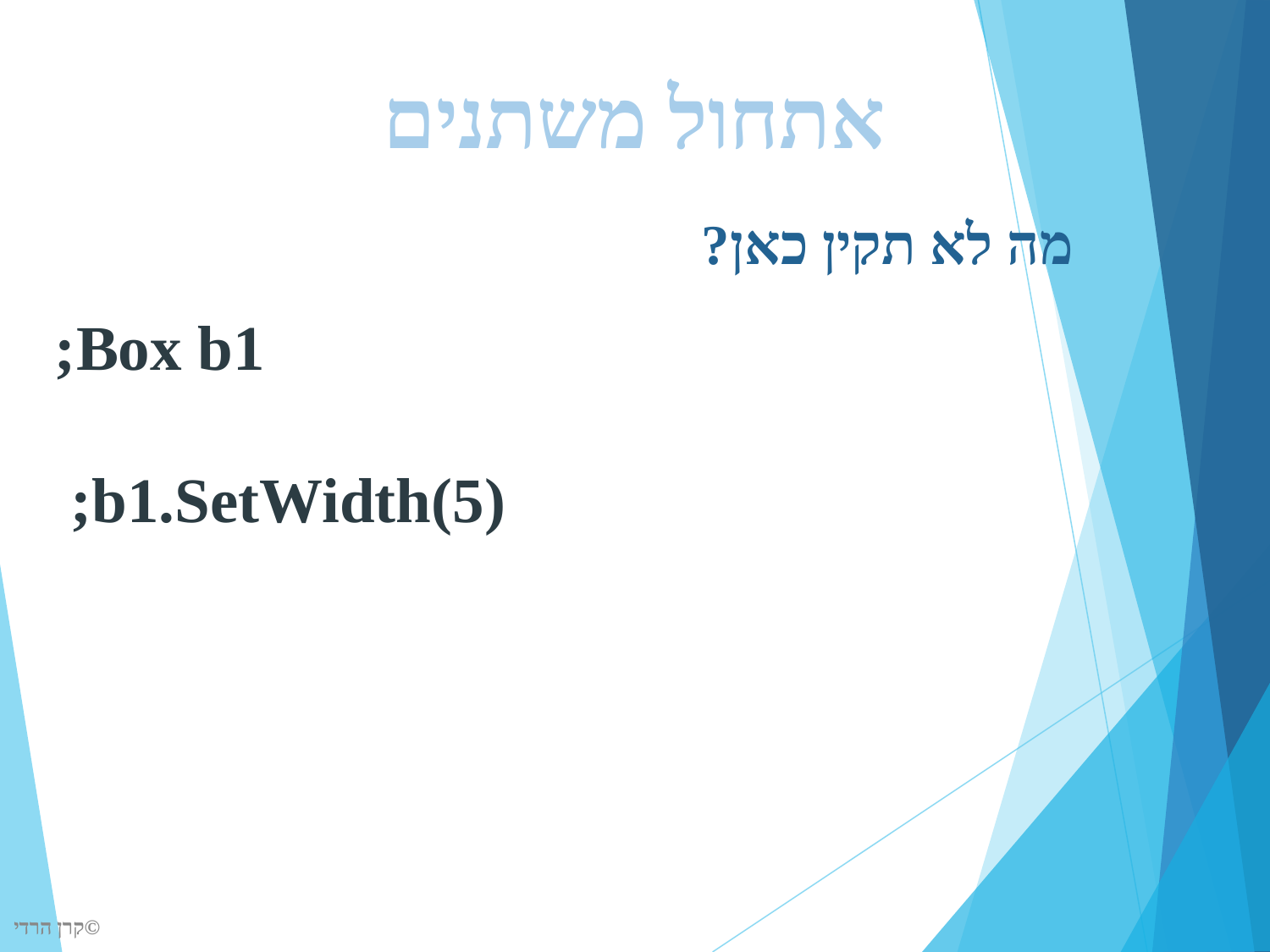

אתחול משתנים
מה לא תקין כאן?

Box b1;

b1.SetWidth(5);

©קרן הרדי